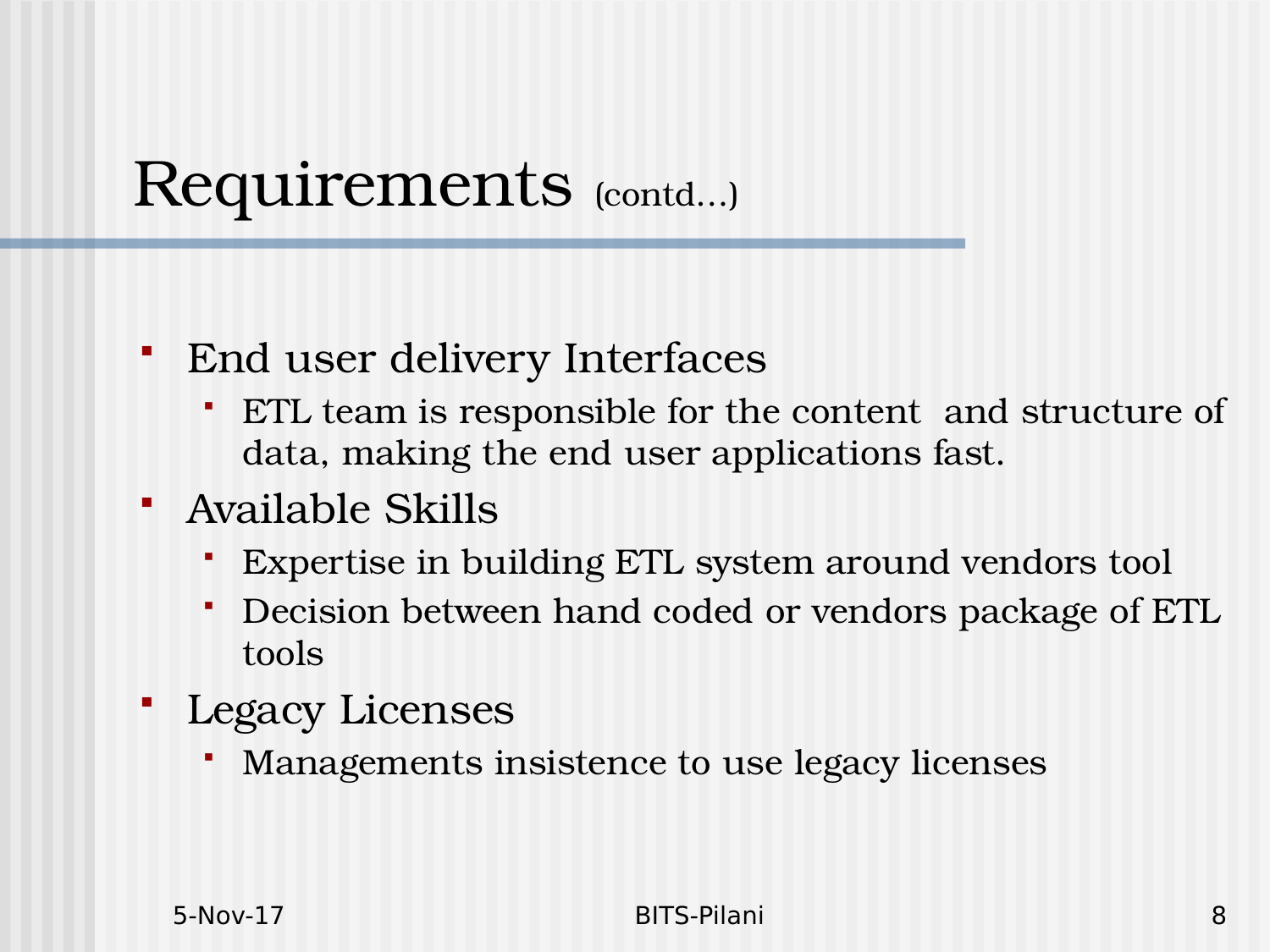

# Requirements (contd…)

End user delivery Interfaces
ETL team is responsible for the content  and structure of data, making the end user applications fast.
Available Skills
Expertise in building ETL system around vendors tool
Decision between hand coded or vendors package of ETL tools
Legacy Licenses
Managements insistence to use legacy licenses

5-Nov-17
BITS-Pilani
8